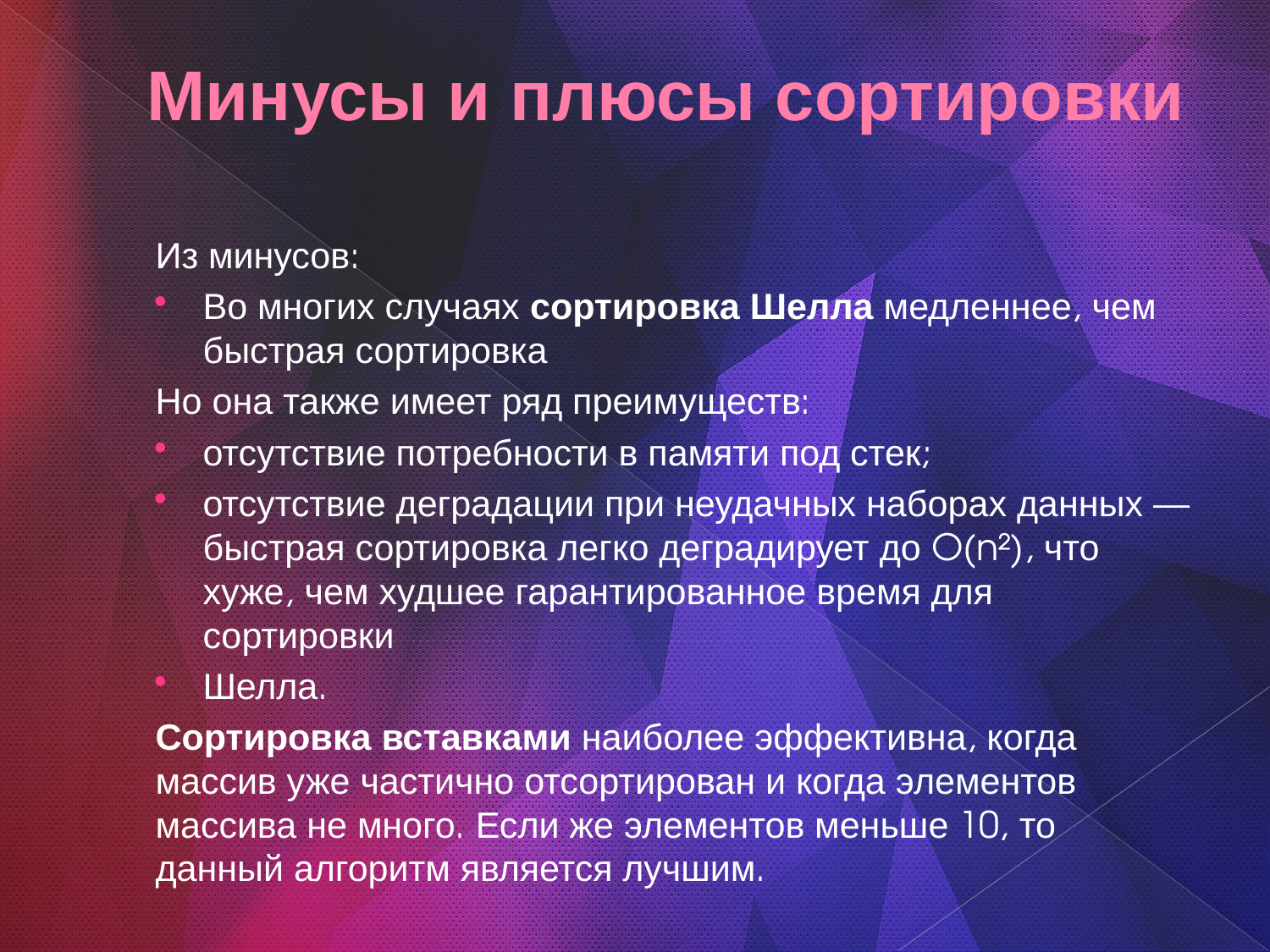

# Минусы и плюсы сортировки
Из минусов:
Во многих случаях сортировка Шелла медленнее, чем быстрая сортировка
Но она также имеет ряд преимуществ:
отсутствие потребности в памяти под стек;
отсутствие деградации при неудачных наборах данных — быстрая сортировка легко деградирует до O(n²), что хуже, чем худшее гарантированное время для сортировки
Шелла.
Сортировка вставками наиболее эффективна, когда массив уже частично отсортирован и когда элементов массива не много. Если же элементов меньше 10, то данный алгоритм является лучшим.